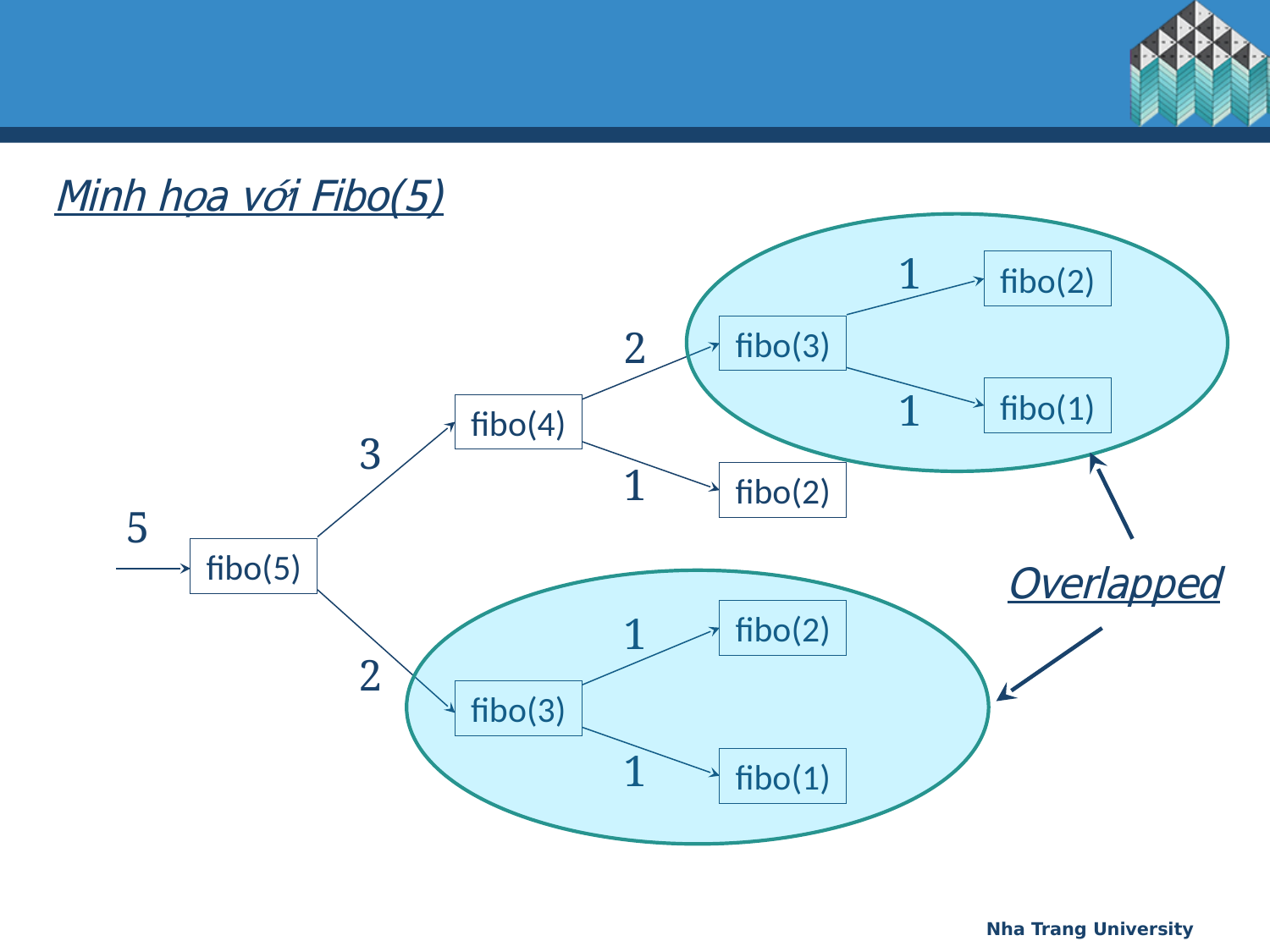

#
Minh họa với Fibo(5)

1
fibo(2)
2
fibo(3)
1
fibo(1)
fibo(4)
3
1
fibo(2)
5
fibo(5)
Overlapped

fibo(2)
1
2
fibo(3)
1
fibo(1)
Nha Trang University